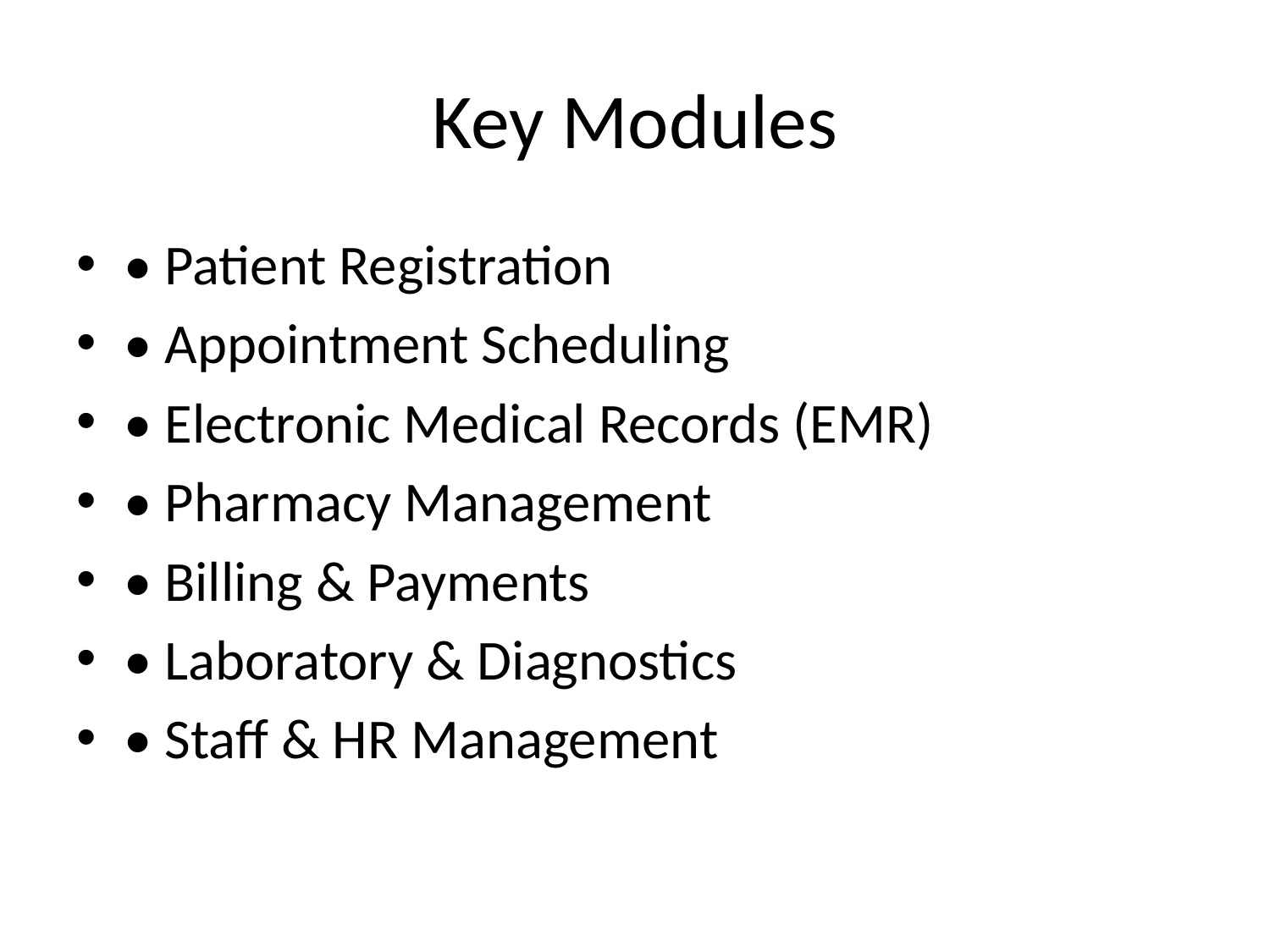

# Key Modules
• Patient Registration
• Appointment Scheduling
• Electronic Medical Records (EMR)
• Pharmacy Management
• Billing & Payments
• Laboratory & Diagnostics
• Staff & HR Management